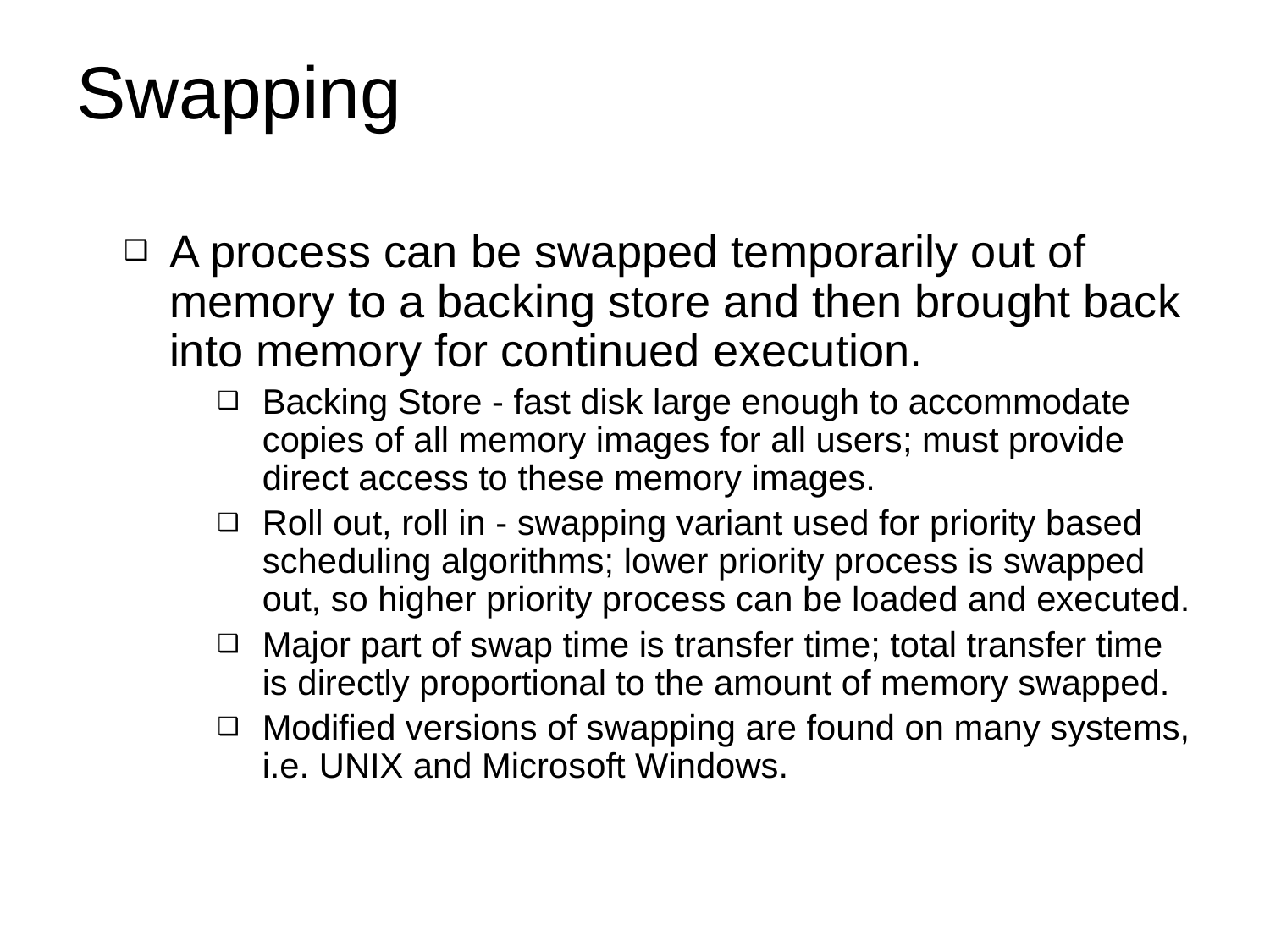

# Swapping
A process can be swapped temporarily out of memory to a backing store and then brought back into memory for continued execution.
Backing Store - fast disk large enough to accommodate copies of all memory images for all users; must provide direct access to these memory images.
Roll out, roll in - swapping variant used for priority based scheduling algorithms; lower priority process is swapped out, so higher priority process can be loaded and executed.
Major part of swap time is transfer time; total transfer time is directly proportional to the amount of memory swapped.
Modified versions of swapping are found on many systems, i.e. UNIX and Microsoft Windows.